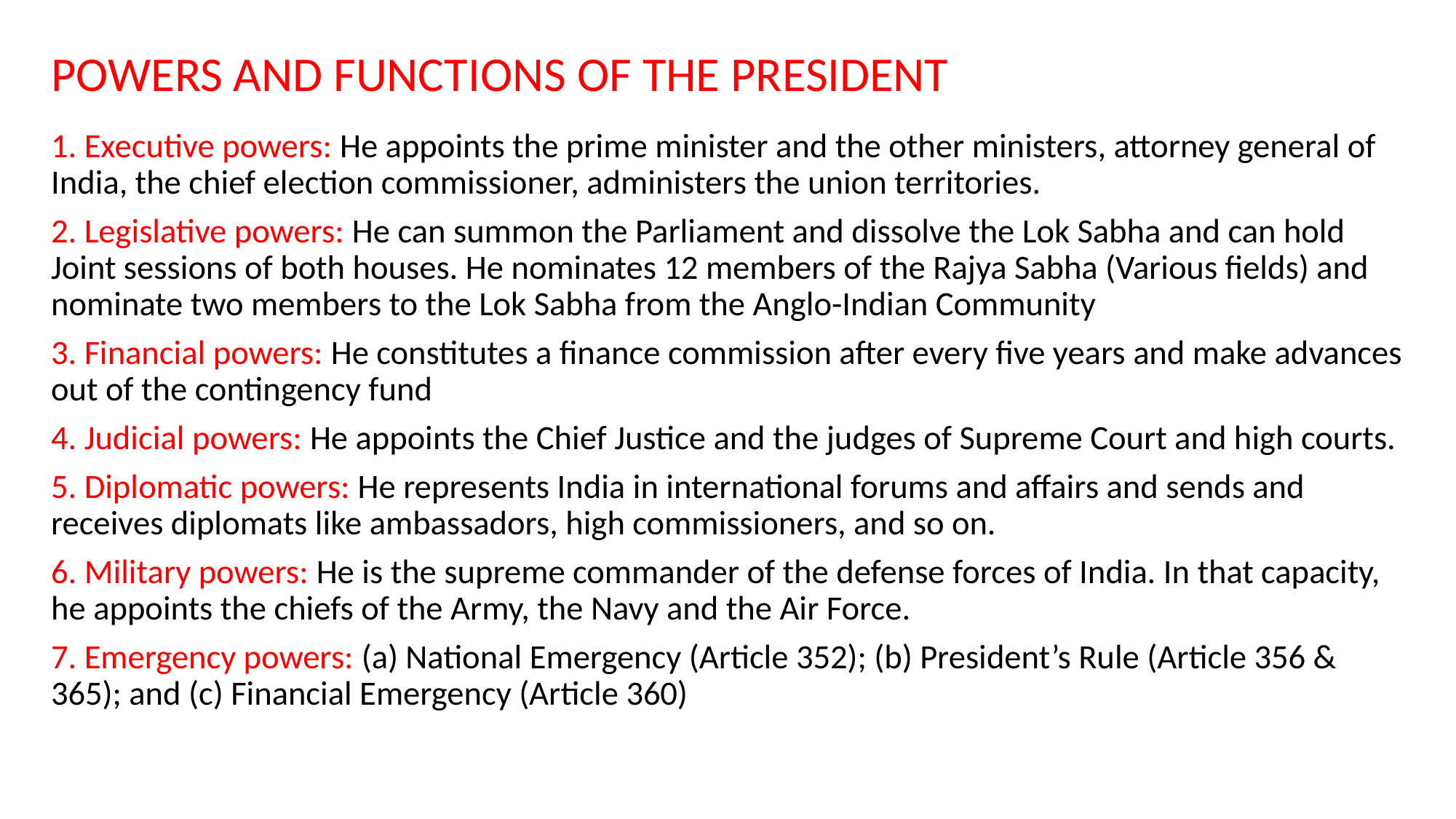

# POWERS AND FUNCTIONS OF THE PRESIDENT
1. Executive powers: He appoints the prime minister and the other ministers, attorney general of India, the chief election commissioner, administers the union territories.
2. Legislative powers: He can summon the Parliament and dissolve the Lok Sabha and can hold Joint sessions of both houses. He nominates 12 members of the Rajya Sabha (Various fields) and nominate two members to the Lok Sabha from the Anglo-Indian Community
3. Financial powers: He constitutes a finance commission after every five years and make advances out of the contingency fund
4. Judicial powers: He appoints the Chief Justice and the judges of Supreme Court and high courts.
5. Diplomatic powers: He represents India in international forums and affairs and sends and receives diplomats like ambassadors, high commissioners, and so on.
6. Military powers: He is the supreme commander of the defense forces of India. In that capacity, he appoints the chiefs of the Army, the Navy and the Air Force.
7. Emergency powers: (a) National Emergency (Article 352); (b) President’s Rule (Article 356 & 365); and (c) Financial Emergency (Article 360)